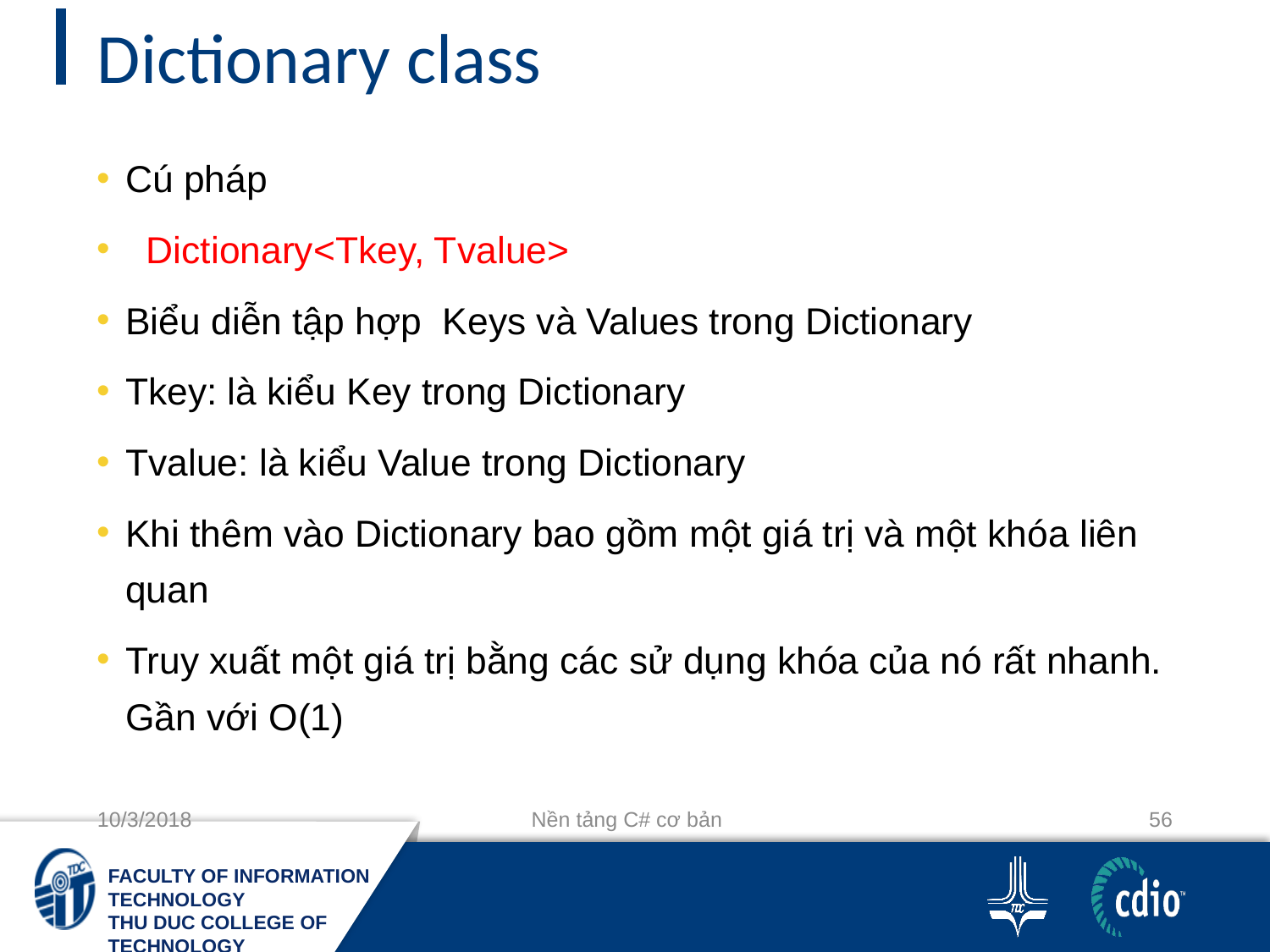

# Dictionary class
Cú pháp
  Dictionary<Tkey, Tvalue>
Biểu diễn tập hợp  Keys và Values trong Dictionary
Tkey: là kiểu Key trong Dictionary
Tvalue: là kiểu Value trong Dictionary
Khi thêm vào Dictionary bao gồm một giá trị và một khóa liên quan
Truy xuất một giá trị bằng các sử dụng khóa của nó rất nhanh. Gần với O(1)
10/3/2018
Nền tảng C# cơ bản
56